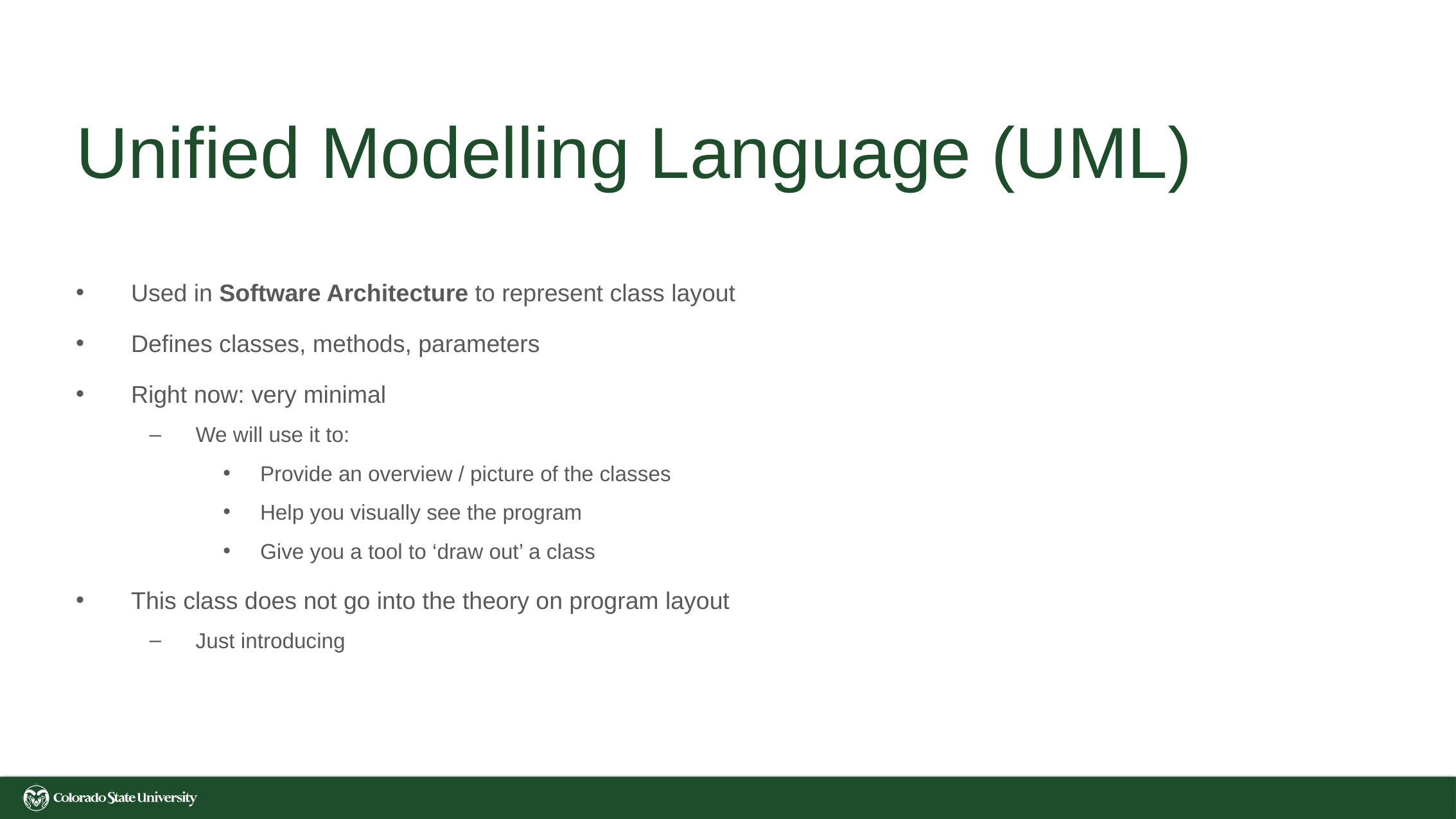

# Unified Modelling Language (UML)
Used in Software Architecture to represent class layout
Defines classes, methods, parameters
Right now: very minimal
We will use it to:
Provide an overview / picture of the classes
Help you visually see the program
Give you a tool to ‘draw out’ a class
This class does not go into the theory on program layout
Just introducing